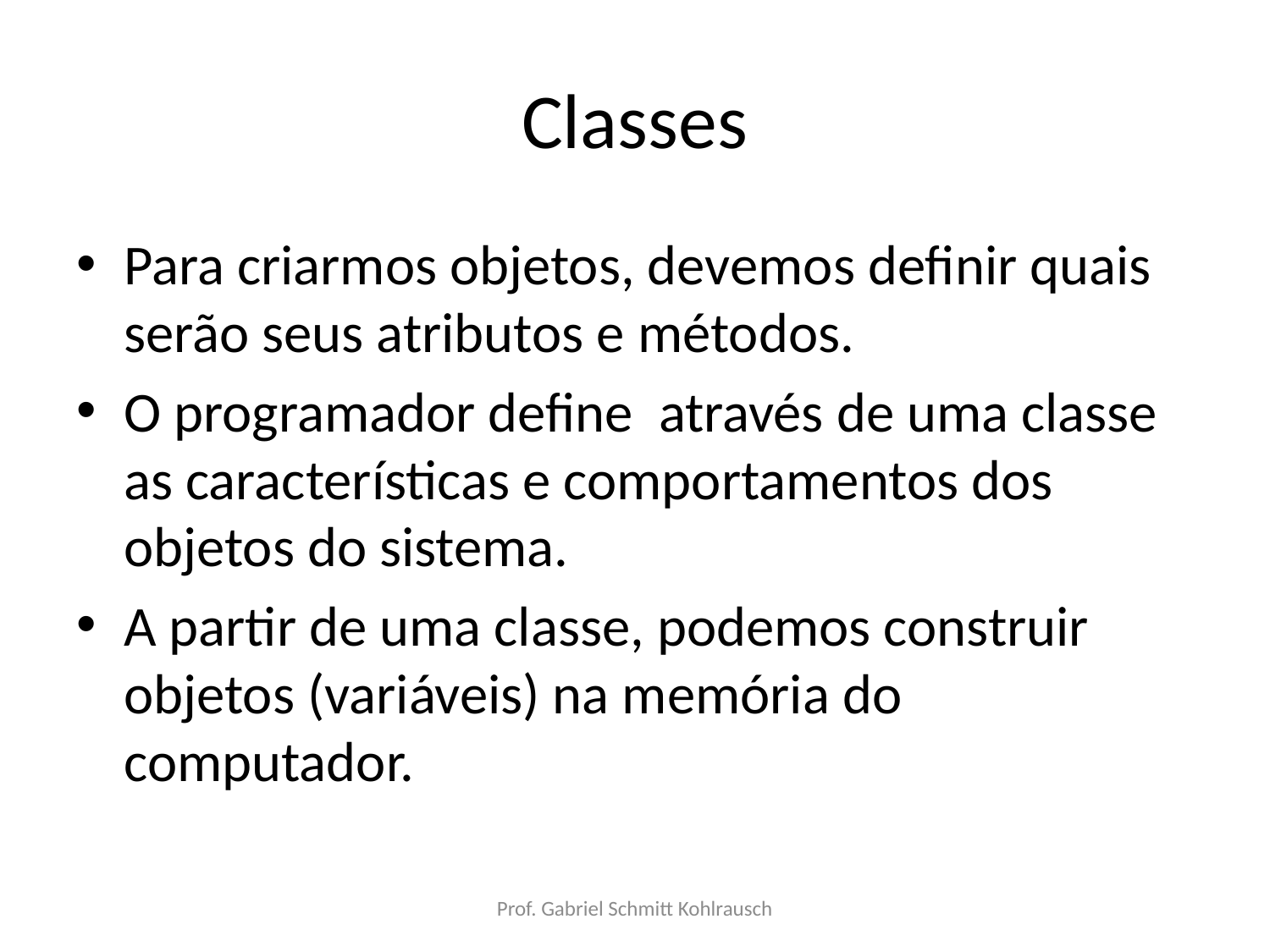

# Classes
Para criarmos objetos, devemos definir quais serão seus atributos e métodos.
O programador define  através de uma classe as características e comportamentos dos objetos do sistema.
A partir de uma classe, podemos construir objetos (variáveis) na memória do computador.
Prof. Gabriel Schmitt Kohlrausch